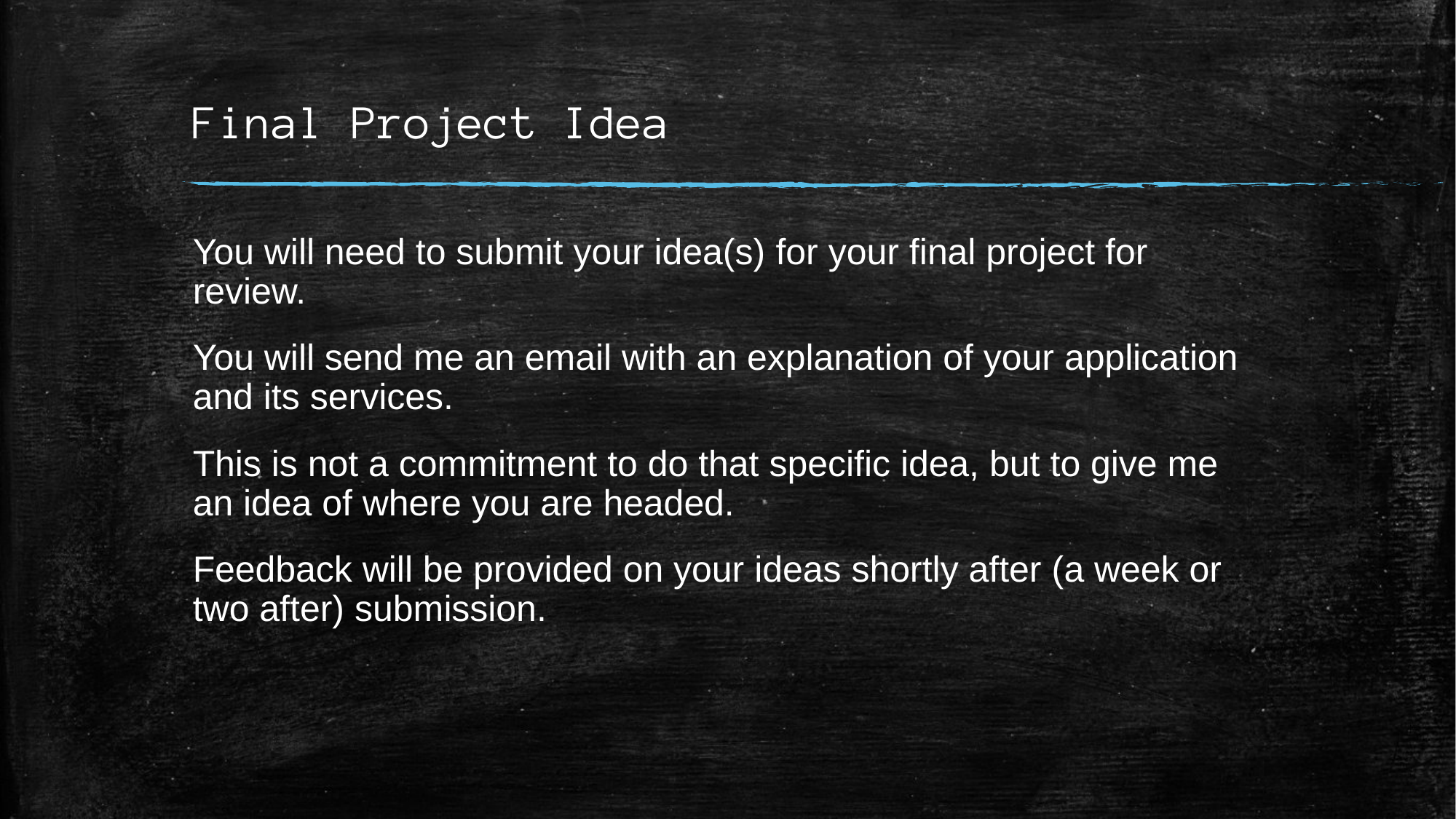

# Final Project Idea
You will need to submit your idea(s) for your final project for review.
You will send me an email with an explanation of your application and its services.
This is not a commitment to do that specific idea, but to give me an idea of where you are headed.
Feedback will be provided on your ideas shortly after (a week or two after) submission.